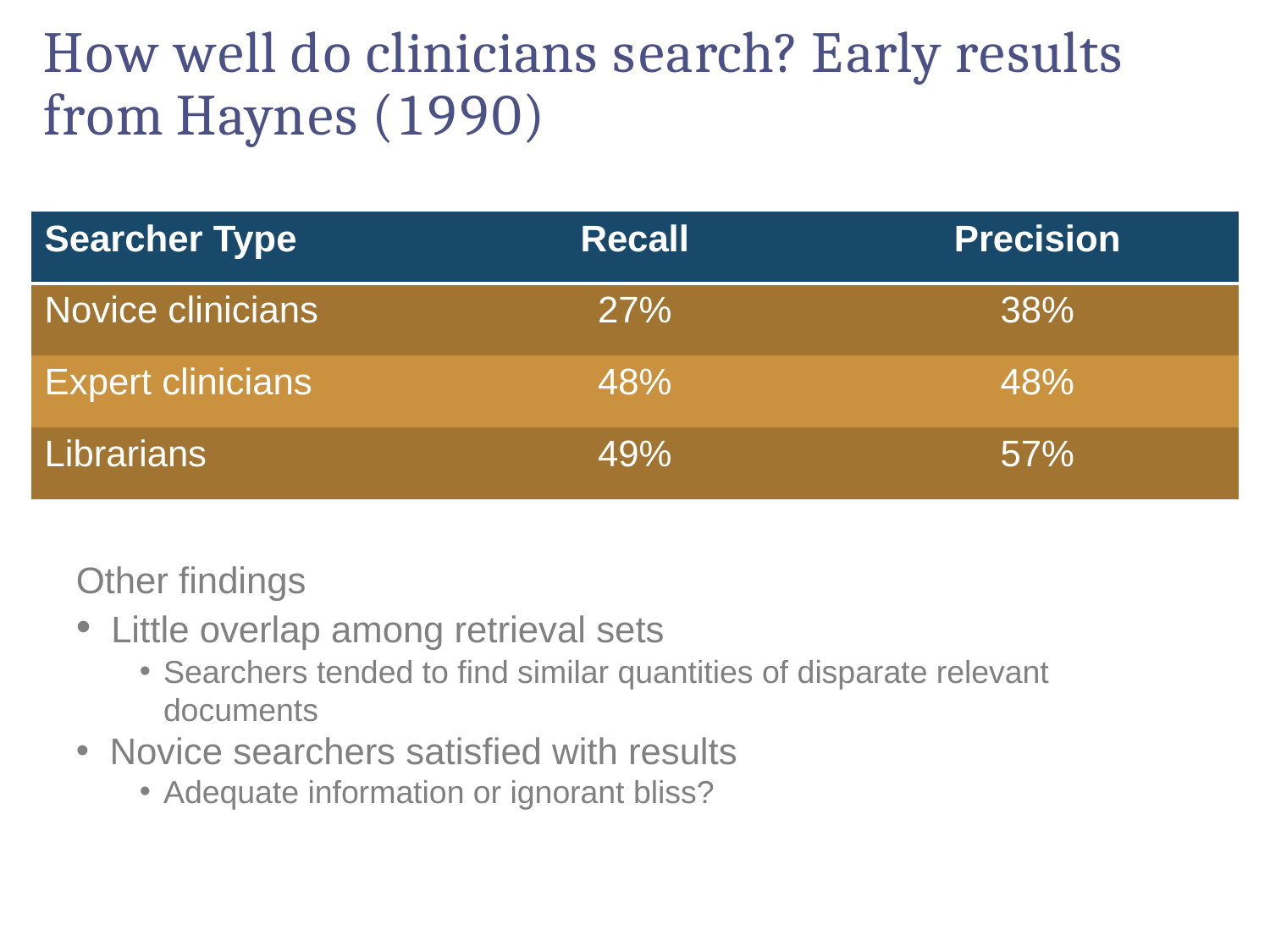

# How well do clinicians search? Early results from Haynes (1990)
| Searcher Type | Recall | Precision |
| --- | --- | --- |
| Novice clinicians | 27% | 38% |
| Expert clinicians | 48% | 48% |
| Librarians | 49% | 57% |
Other findings
 Little overlap among retrieval sets
Searchers tended to find similar quantities of disparate relevant documents
 Novice searchers satisfied with results
Adequate information or ignorant bliss?